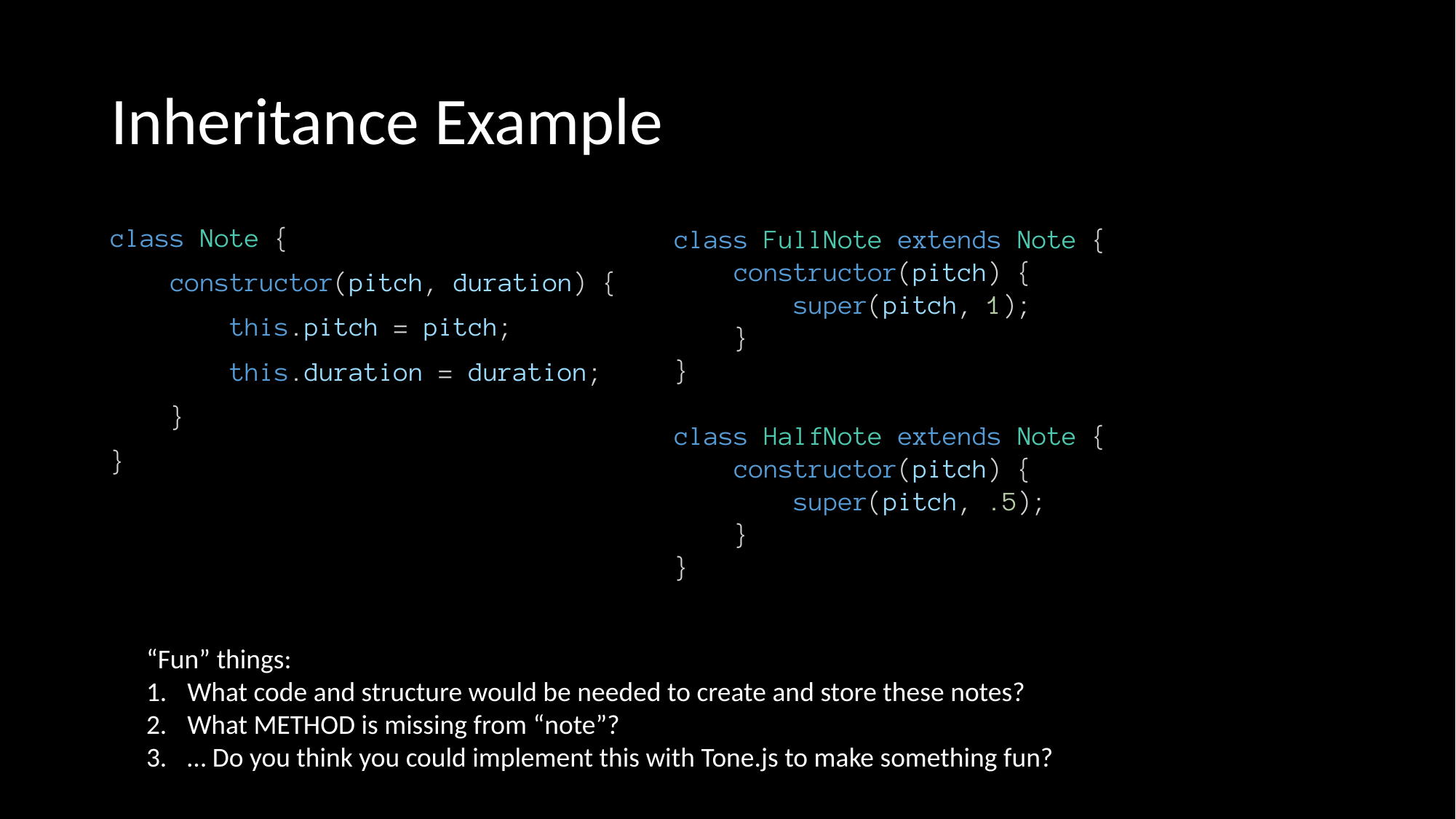

# Inheritance Example
class FullNote extends Note {
    constructor(pitch) {
        super(pitch, 1);
    }
}
class HalfNote extends Note {
    constructor(pitch) {
        super(pitch, .5);
    }
}
class Note {
    constructor(pitch, duration) {
        this.pitch = pitch;
        this.duration = duration;
    }
}

“Fun” things:
What code and structure would be needed to create and store these notes?
What METHOD is missing from “note”?
… Do you think you could implement this with Tone.js to make something fun?